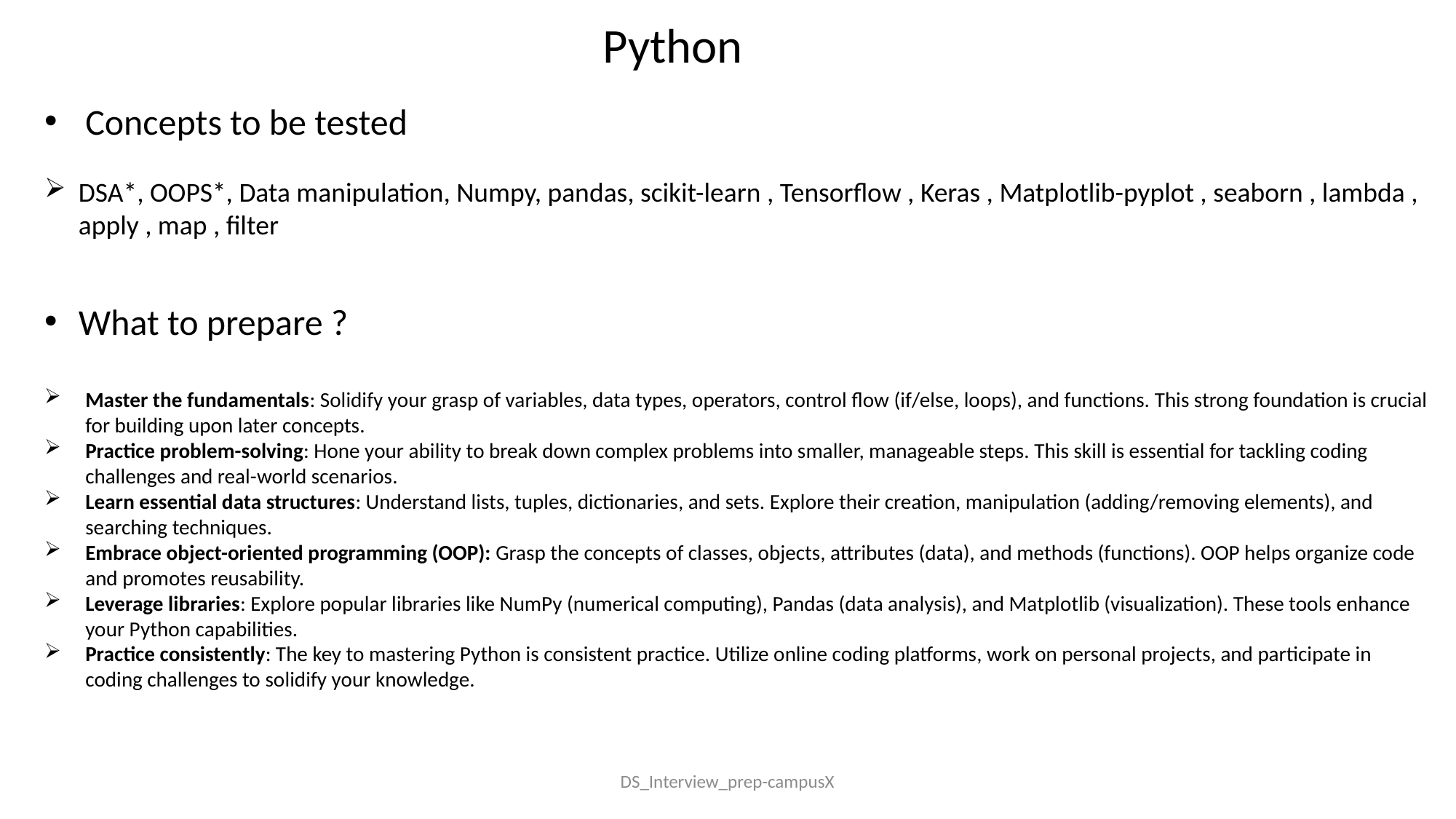

# Python
Concepts to be tested

DSA*, OOPS*, Data manipulation, Numpy, pandas, scikit-learn , Tensorflow , Keras , Matplotlib-pyplot , seaborn , lambda , apply , map , filter

What to prepare ?

Master the fundamentals: Solidify your grasp of variables, data types, operators, control flow (if/else, loops), and functions. This strong foundation is crucial for building upon later concepts.
Practice problem-solving: Hone your ability to break down complex problems into smaller, manageable steps. This skill is essential for tackling coding challenges and real-world scenarios.
Learn essential data structures: Understand lists, tuples, dictionaries, and sets. Explore their creation, manipulation (adding/removing elements), and searching techniques.
Embrace object-oriented programming (OOP): Grasp the concepts of classes, objects, attributes (data), and methods (functions). OOP helps organize code and promotes reusability.
Leverage libraries: Explore popular libraries like NumPy (numerical computing), Pandas (data analysis), and Matplotlib (visualization). These tools enhance your Python capabilities.
Practice consistently: The key to mastering Python is consistent practice. Utilize online coding platforms, work on personal projects, and participate in coding challenges to solidify your knowledge.

DS_Interview_prep-campusX